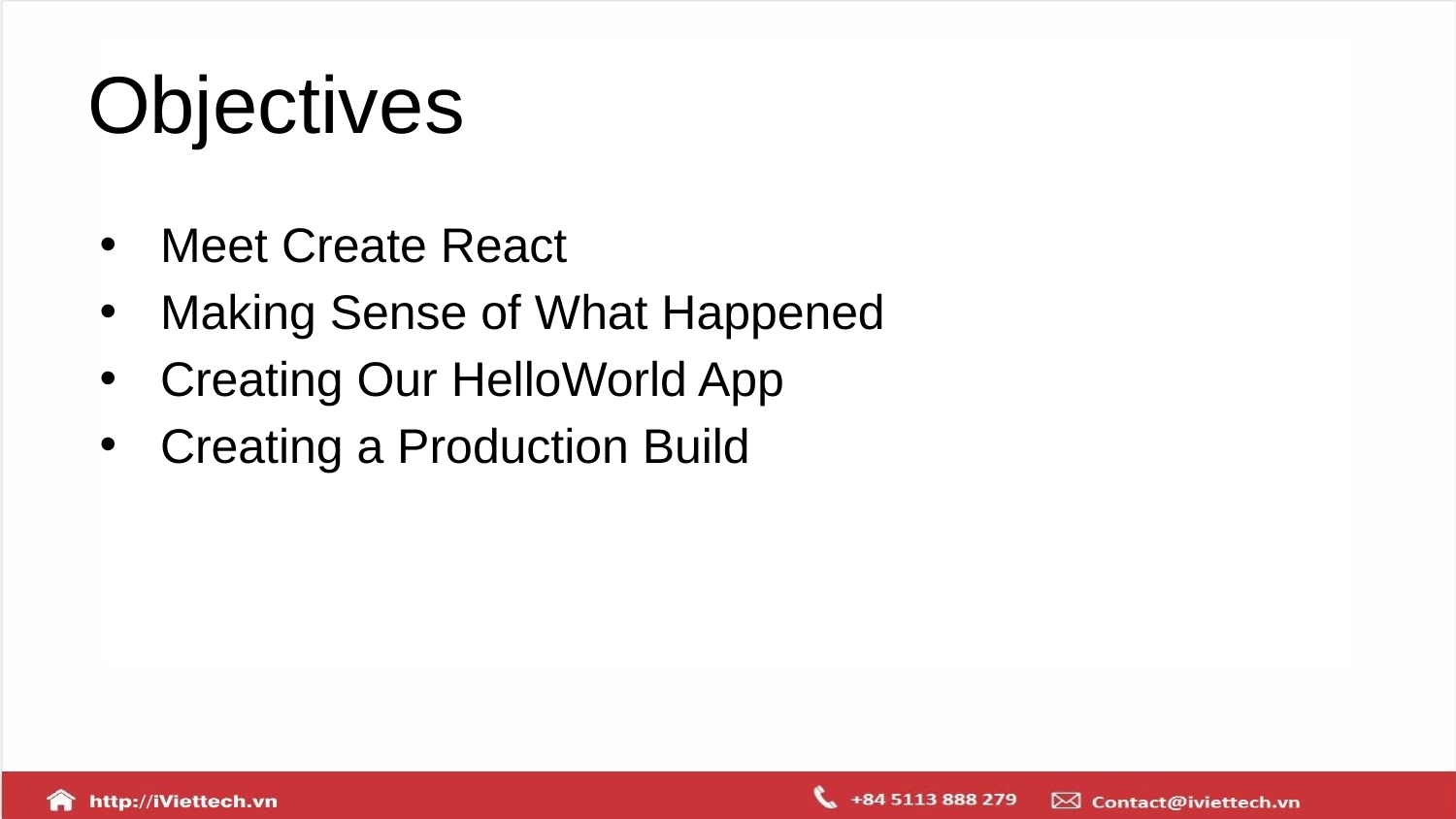

# Objectives
Meet Create React
Making Sense of What Happened
Creating Our HelloWorld App
Creating a Production Build